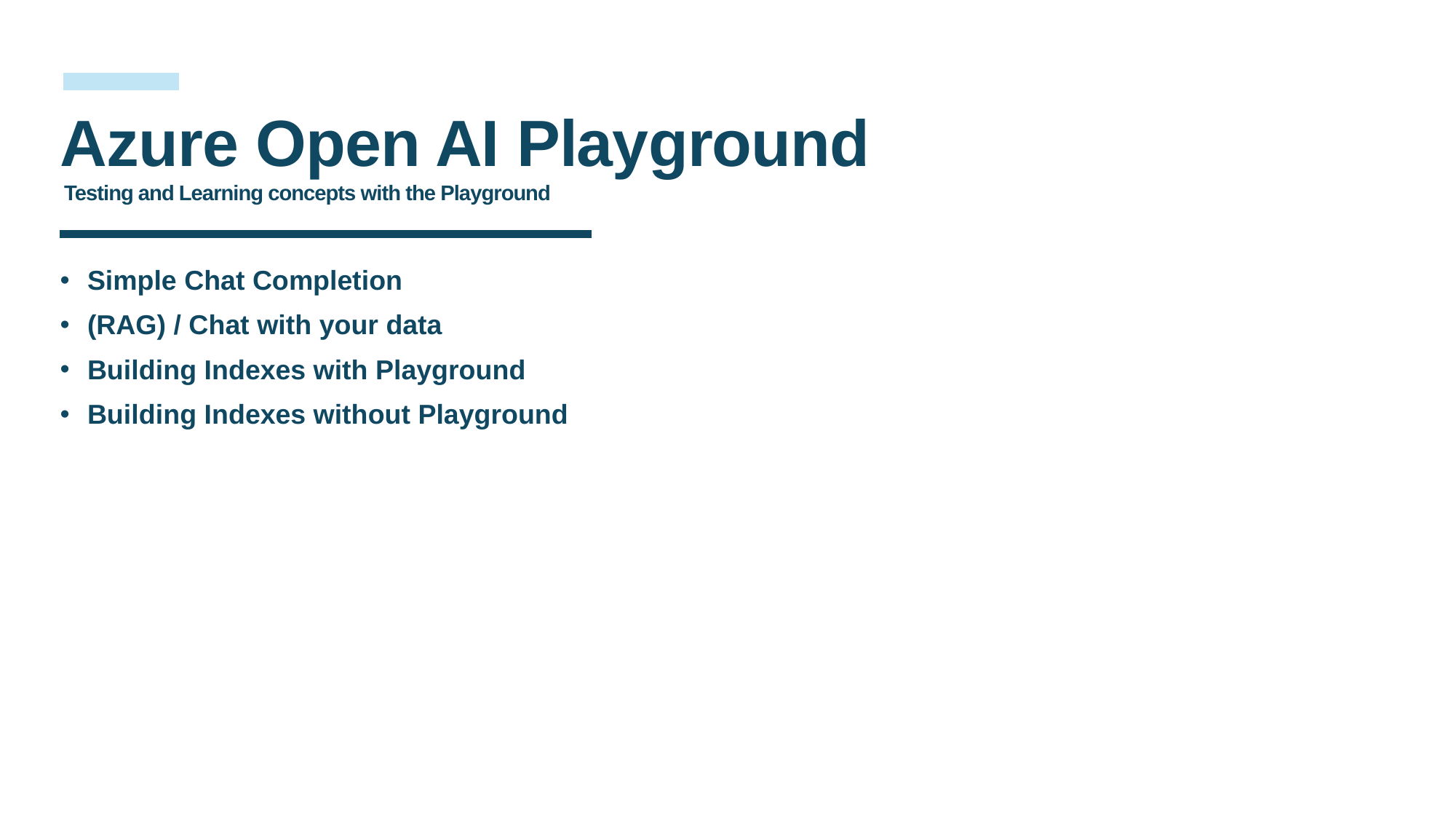

# Azure Open AI Playground

Testing and Learning concepts with the Playground

Simple Chat Completion
(RAG) / Chat with your data
Building Indexes with Playground
Building Indexes without Playground